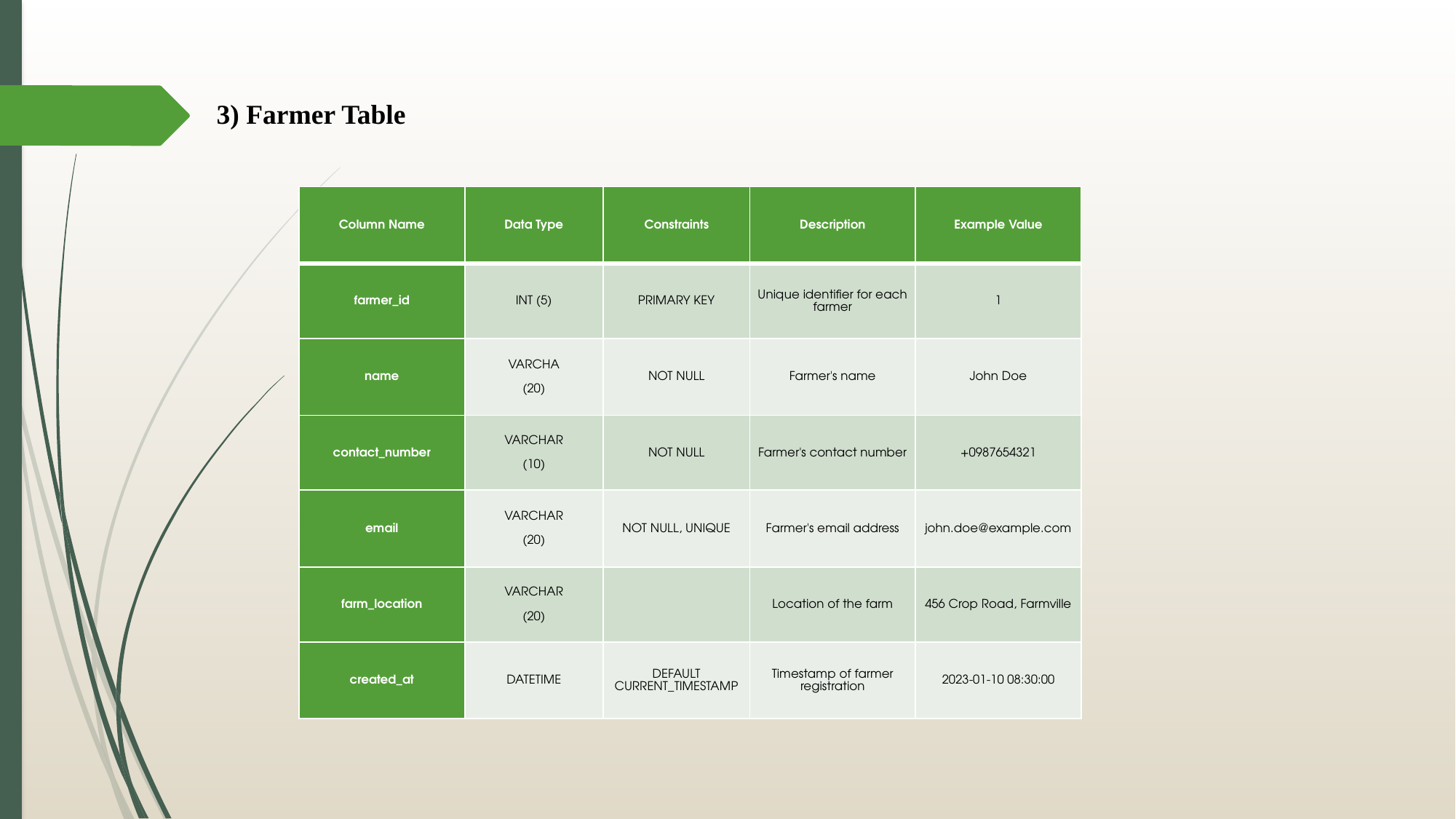

3) Farmer Table
| Column Name | Data Type | Constraints | Description | Example Value |
| --- | --- | --- | --- | --- |
| farmer\_id | INT (5) | PRIMARY KEY | Unique identifier for each farmer | 1 |
| name | VARCHA (20) | NOT NULL | Farmer's name | John Doe |
| contact\_number | VARCHAR (10) | NOT NULL | Farmer's contact number | +0987654321 |
| email | VARCHAR (20) | NOT NULL, UNIQUE | Farmer's email address | john.doe@example.com |
| farm\_location | VARCHAR (20) |  | Location of the farm | 456 Crop Road, Farmville |
| created\_at | DATETIME | DEFAULT CURRENT\_TIMESTAMP | Timestamp of farmer registration | 2023-01-10 08:30:00 |